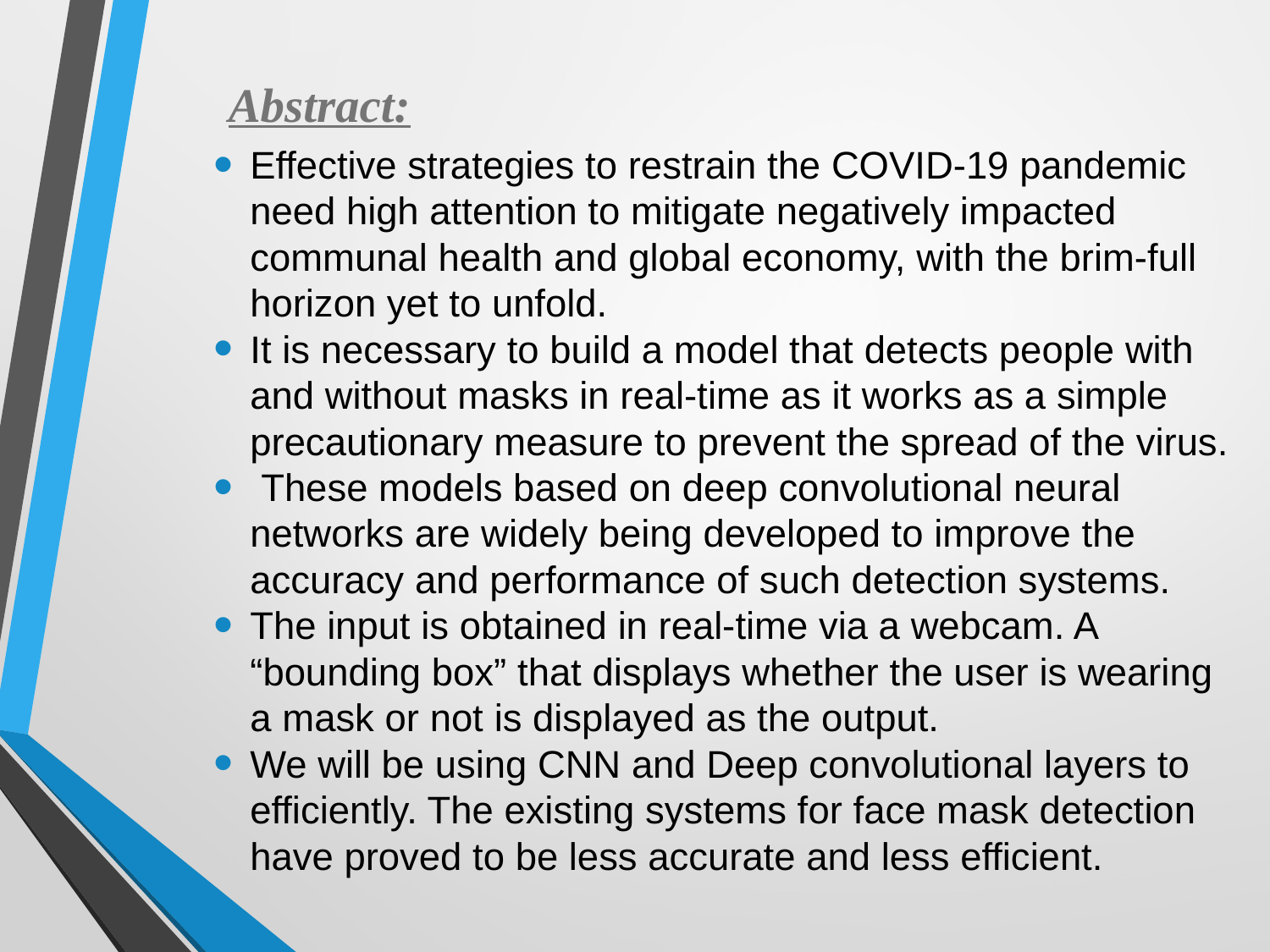

Abstract:
Effective strategies to restrain the COVID-19 pandemic need high attention to mitigate negatively impacted communal health and global economy, with the brim-full horizon yet to unfold.
It is necessary to build a model that detects people with and without masks in real-time as it works as a simple precautionary measure to prevent the spread of the virus.
 These models based on deep convolutional neural networks are widely being developed to improve the accuracy and performance of such detection systems.
The input is obtained in real-time via a webcam. A “bounding box” that displays whether the user is wearing a mask or not is displayed as the output.
We will be using CNN and Deep convolutional layers to efficiently. The existing systems for face mask detection have proved to be less accurate and less efficient.